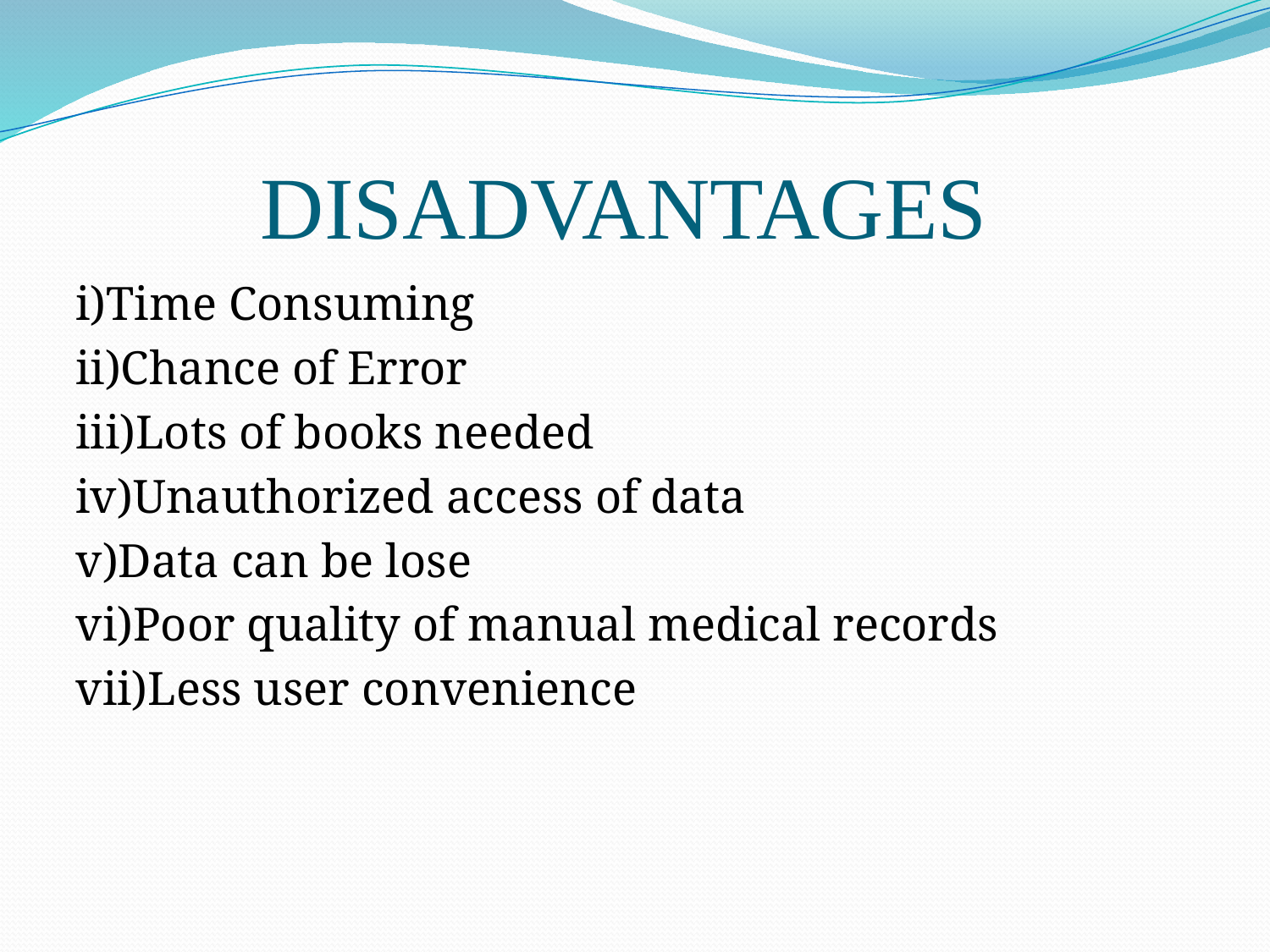

# DISADVANTAGES
i)Time Consuming
ii)Chance of Error
iii)Lots of books needed
iv)Unauthorized access of data
v)Data can be lose
vi)Poor quality of manual medical records
vii)Less user convenience